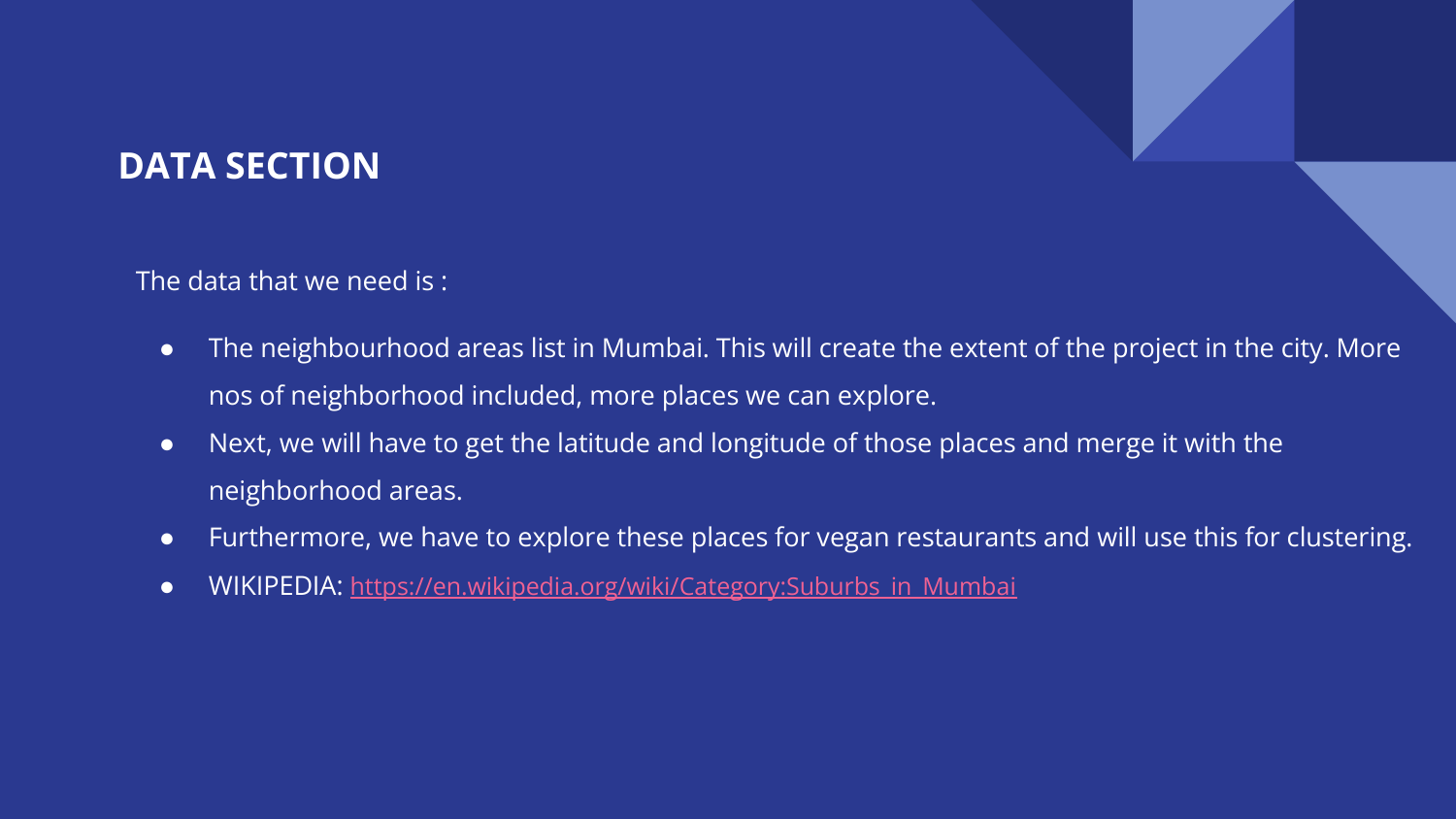

# DATA SECTION

The data that we need is :
The neighbourhood areas list in Mumbai. This will create the extent of the project in the city. More nos of neighborhood included, more places we can explore.
Next, we will have to get the latitude and longitude of those places and merge it with the neighborhood areas.
Furthermore, we have to explore these places for vegan restaurants and will use this for clustering.
WIKIPEDIA: https://en.wikipedia.org/wiki/Category:Suburbs_in_Mumbai